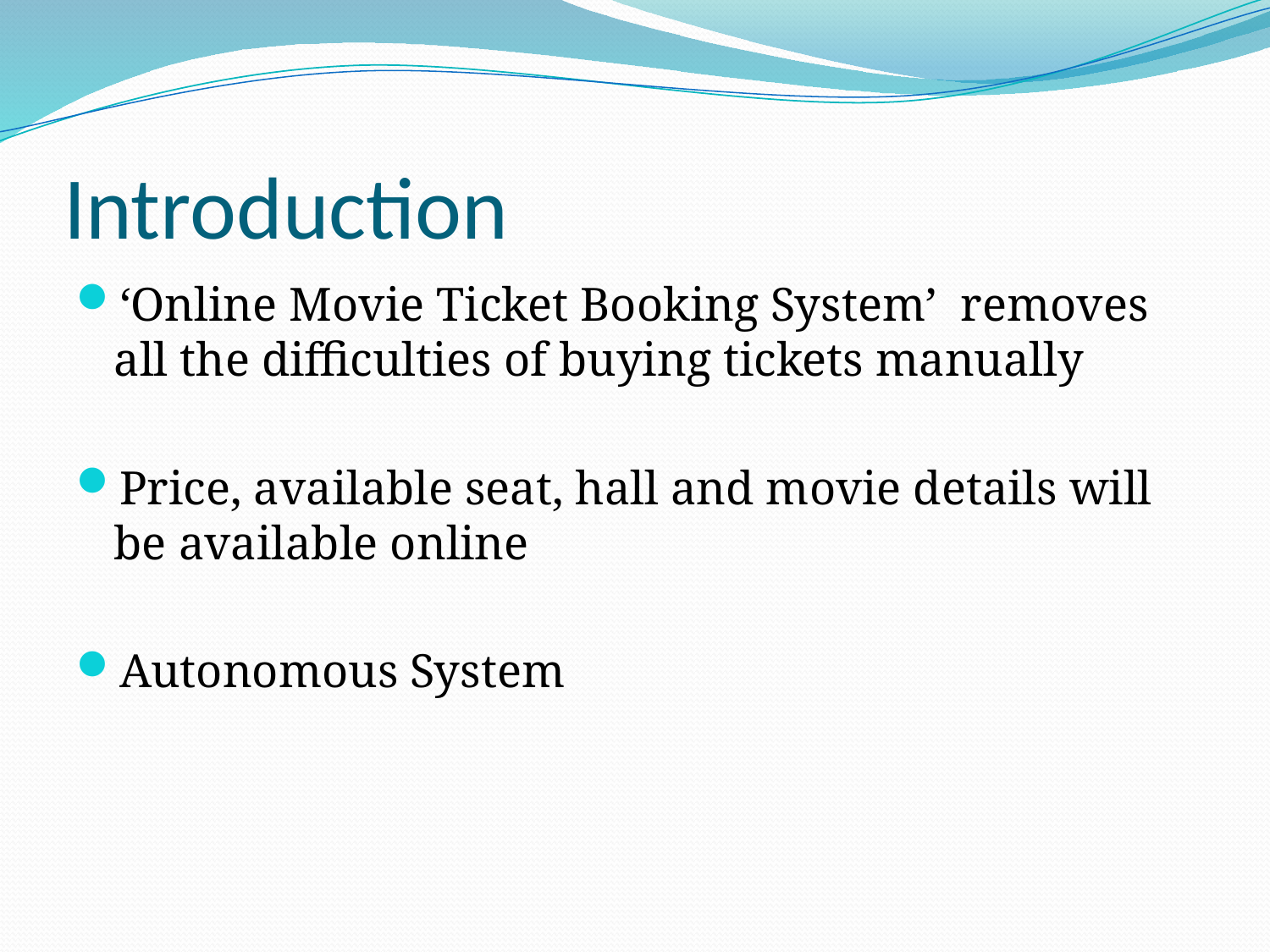

# Introduction
‘Online Movie Ticket Booking System’  removes all the difficulties of buying tickets manually

Price, available seat, hall and movie details will be available online

Autonomous System